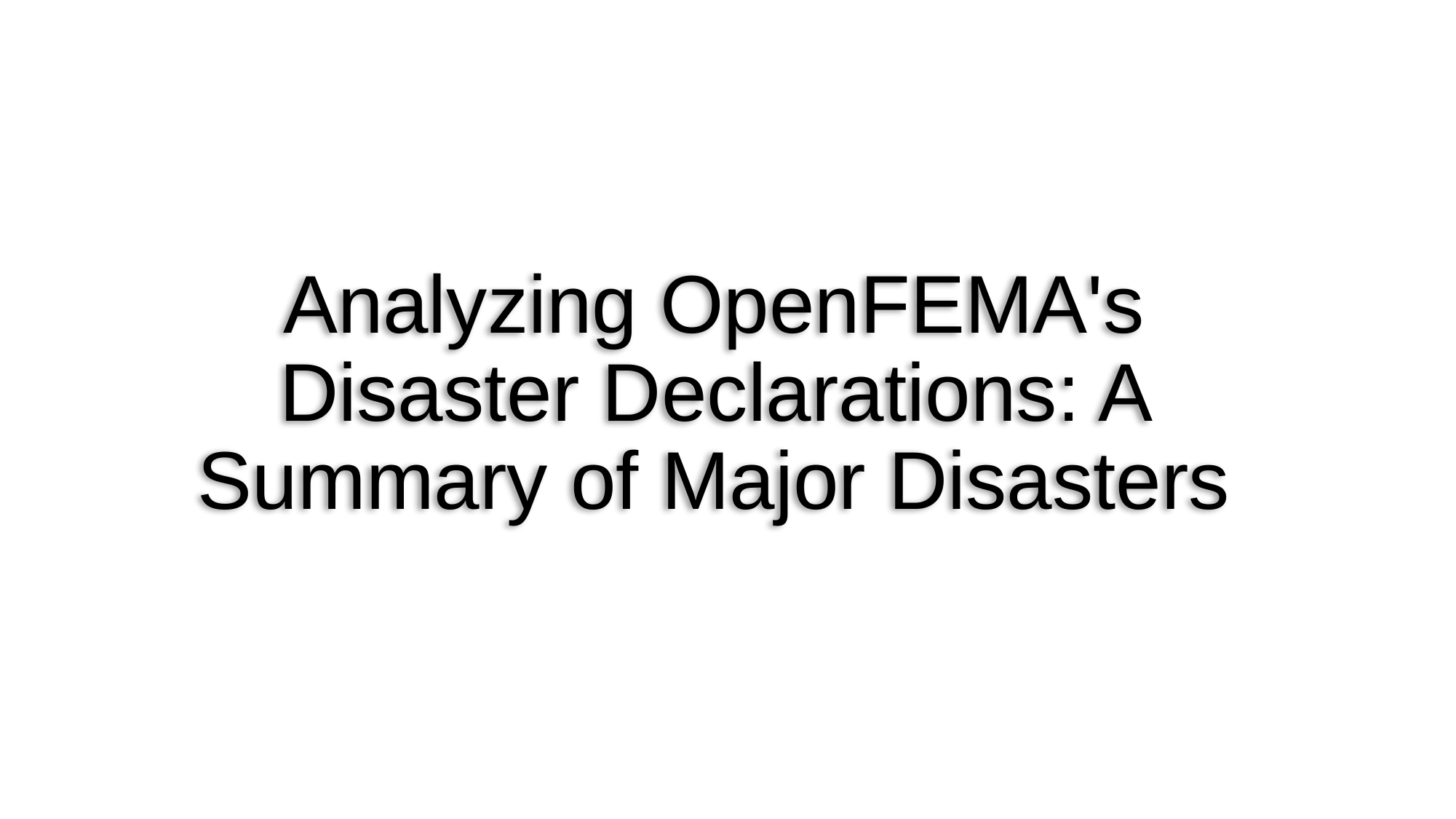

# Analyzing OpenFEMA's Disaster Declarations: A Summary of Major Disasters